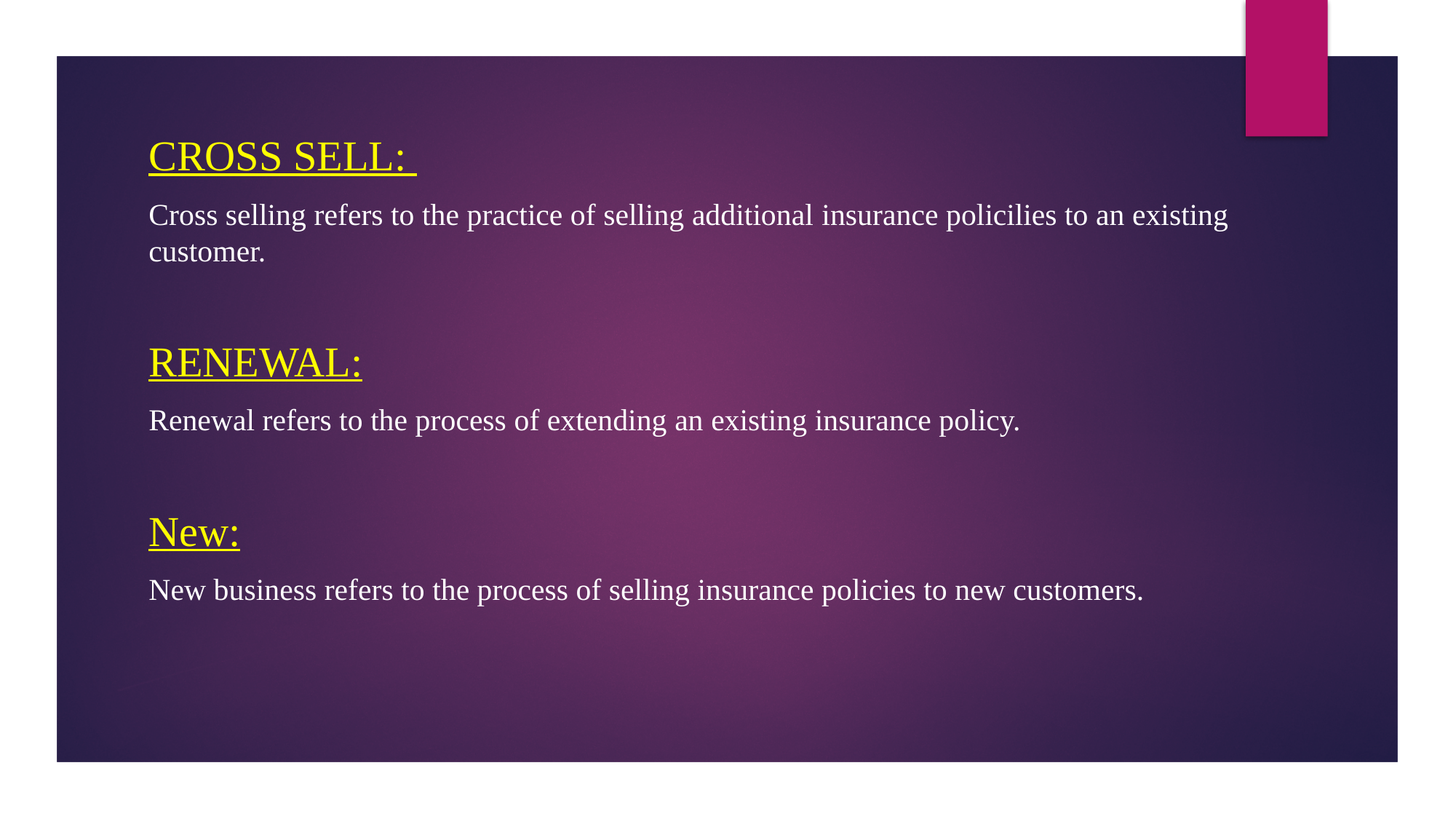

CROSS SELL:
Cross selling refers to the practice of selling additional insurance policilies to an existing customer.

RENEWAL:
Renewal refers to the process of extending an existing insurance policy.

New:
New business refers to the process of selling insurance policies to new customers.